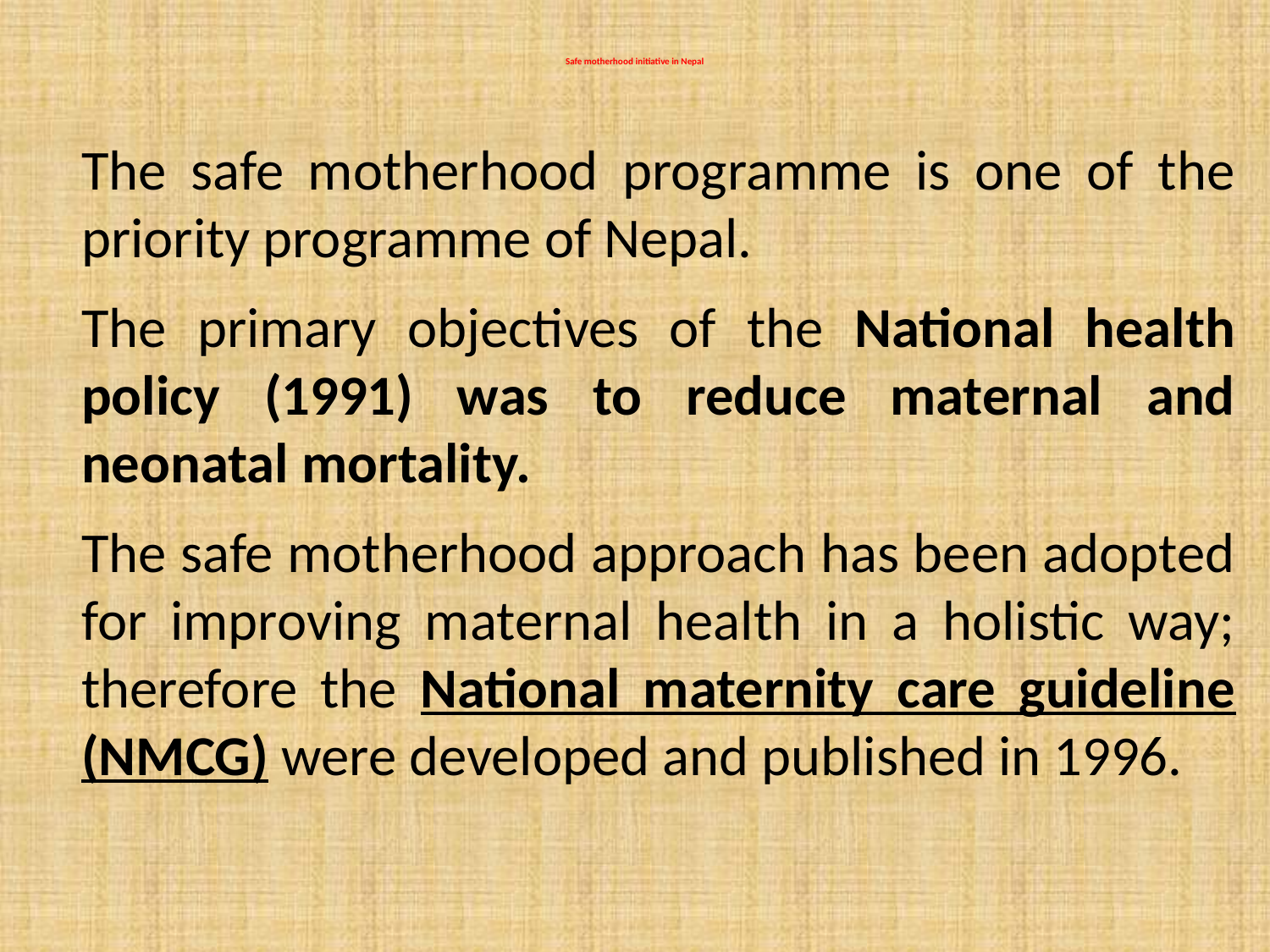

# Safe motherhood initiative in Nepal
 	The safe motherhood programme is one of the priority programme of Nepal.
	The primary objectives of the National health policy (1991) was to reduce maternal and neonatal mortality.
	The safe motherhood approach has been adopted for improving maternal health in a holistic way; therefore the National maternity care guideline (NMCG) were developed and published in 1996.